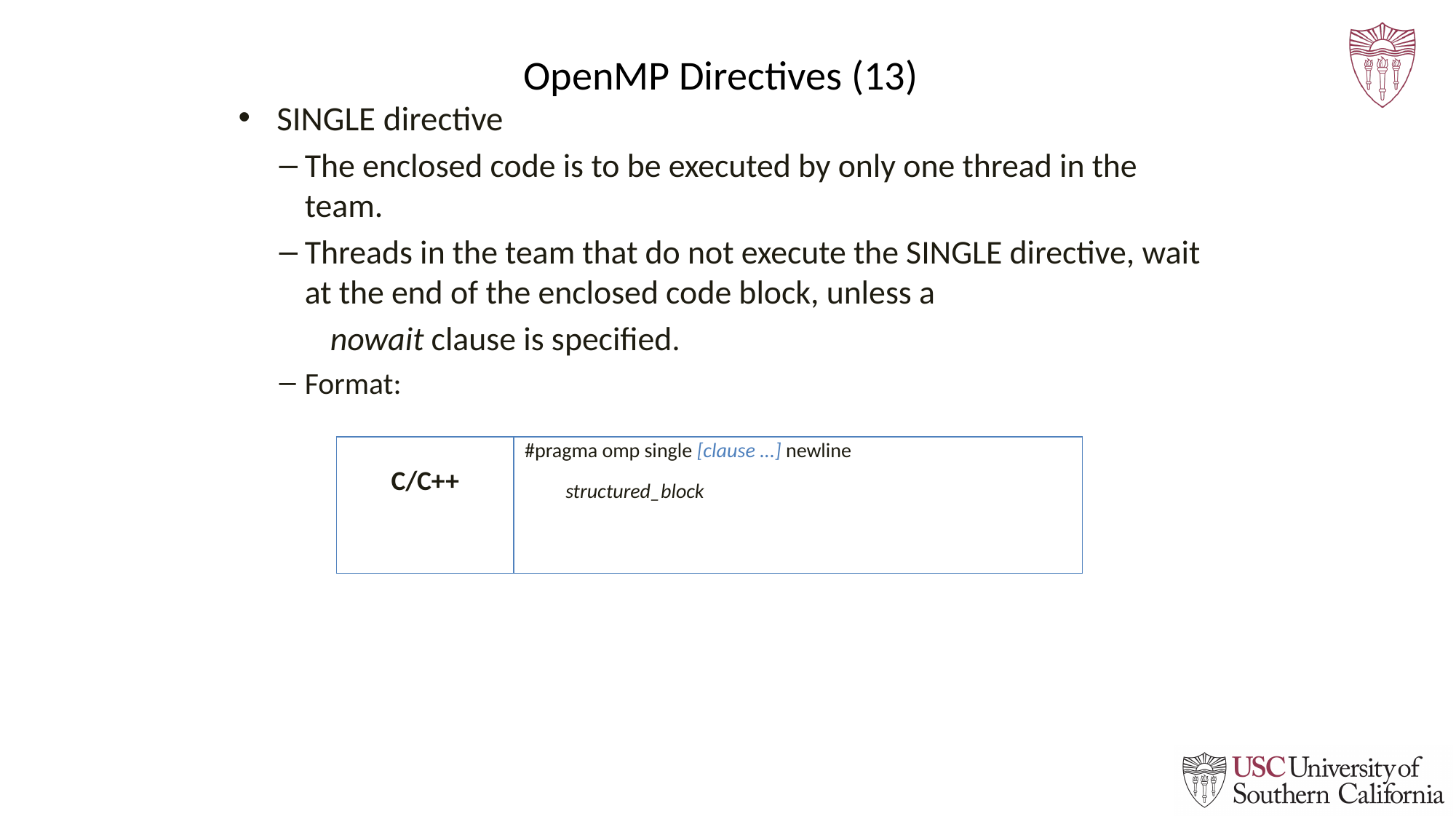

# OpenMP Directives (13)
 SINGLE directive
The enclosed code is to be executed by only one thread in the team.
Threads in the team that do not execute the SINGLE directive, wait at the end of the enclosed code block, unless a
     nowait clause is specified.
Format:

| C/C++ | #pragma omp single [clause ...] newline structured\_block |
| --- | --- |